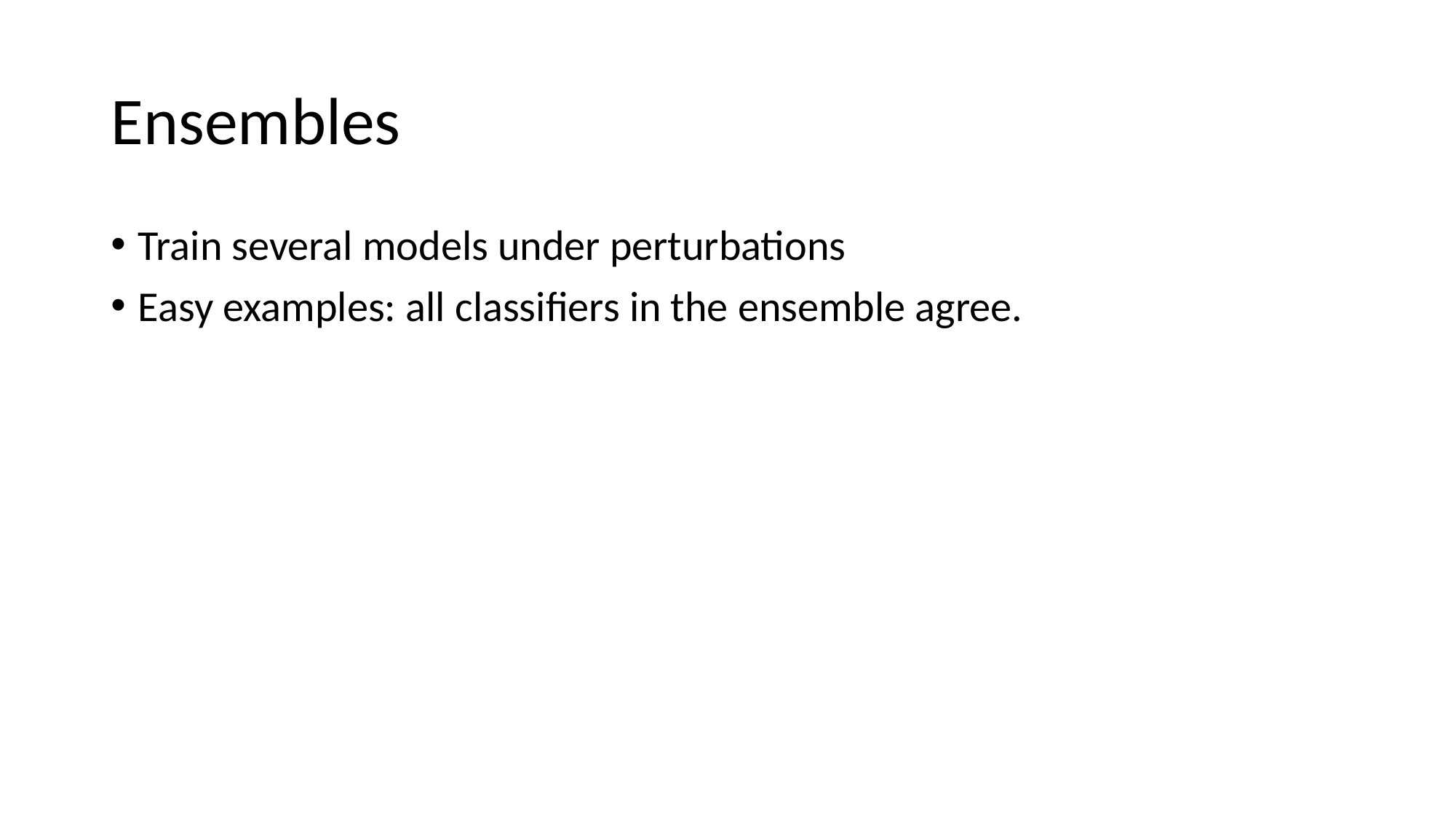

# Ensembles
Train several models under perturbations
Easy examples: all classifiers in the ensemble agree.